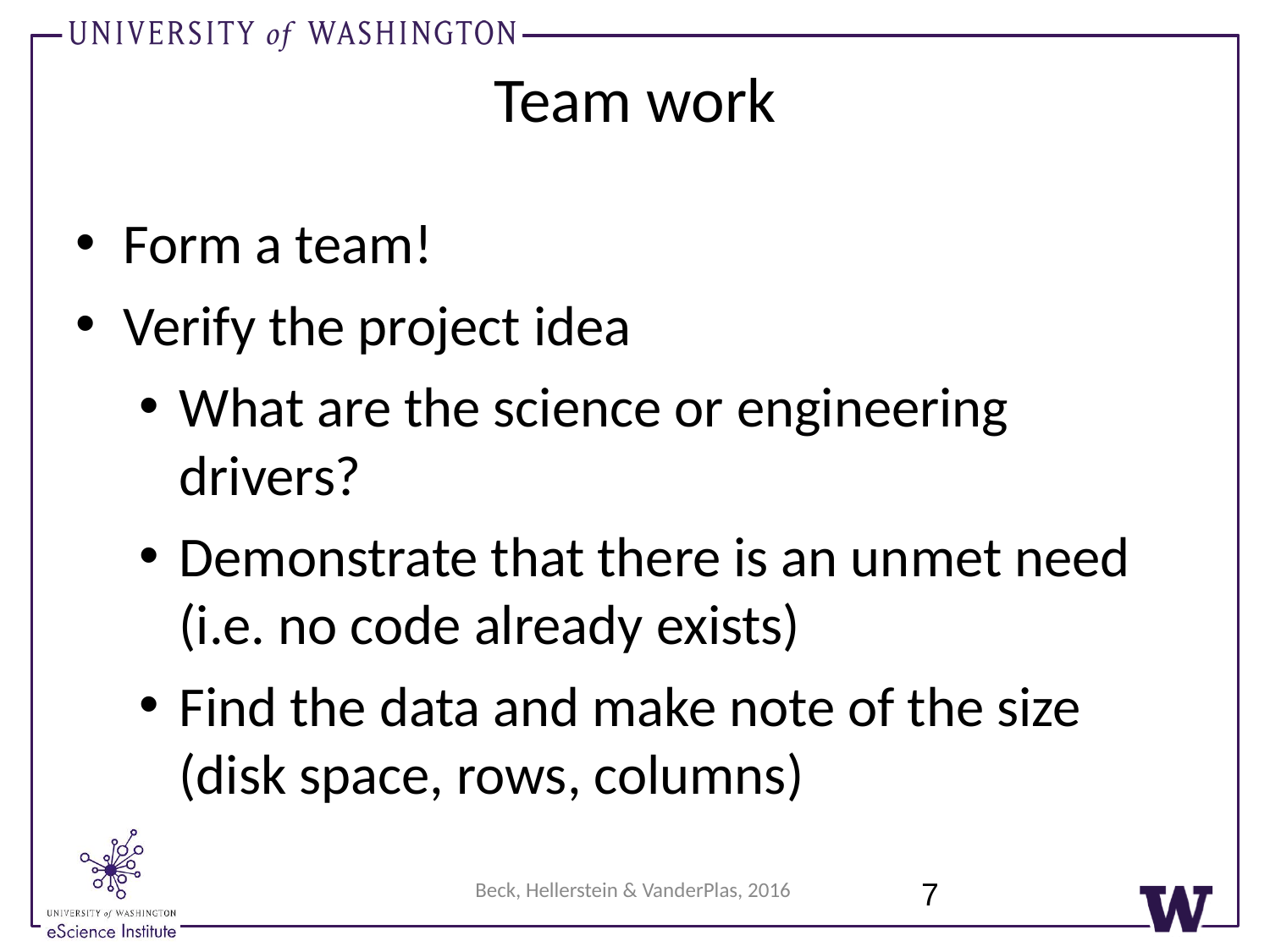

Team work
Form a team!
Verify the project idea
What are the science or engineering drivers?
Demonstrate that there is an unmet need (i.e. no code already exists)
Find the data and make note of the size (disk space, rows, columns)

7
Beck, Hellerstein & VanderPlas, 2016